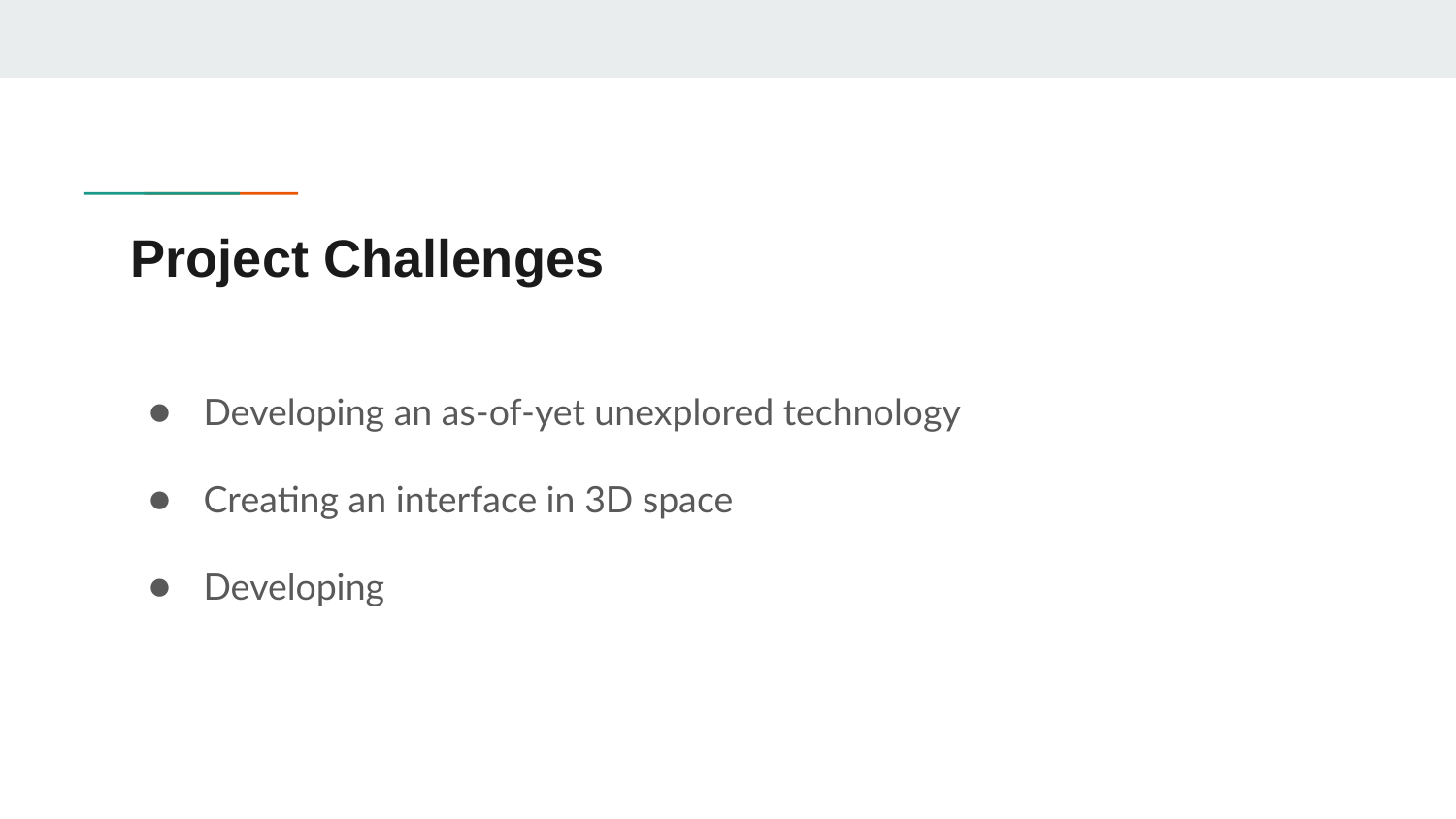

# Project Challenges
Developing an as-of-yet unexplored technology
Creating an interface in 3D space
Developing